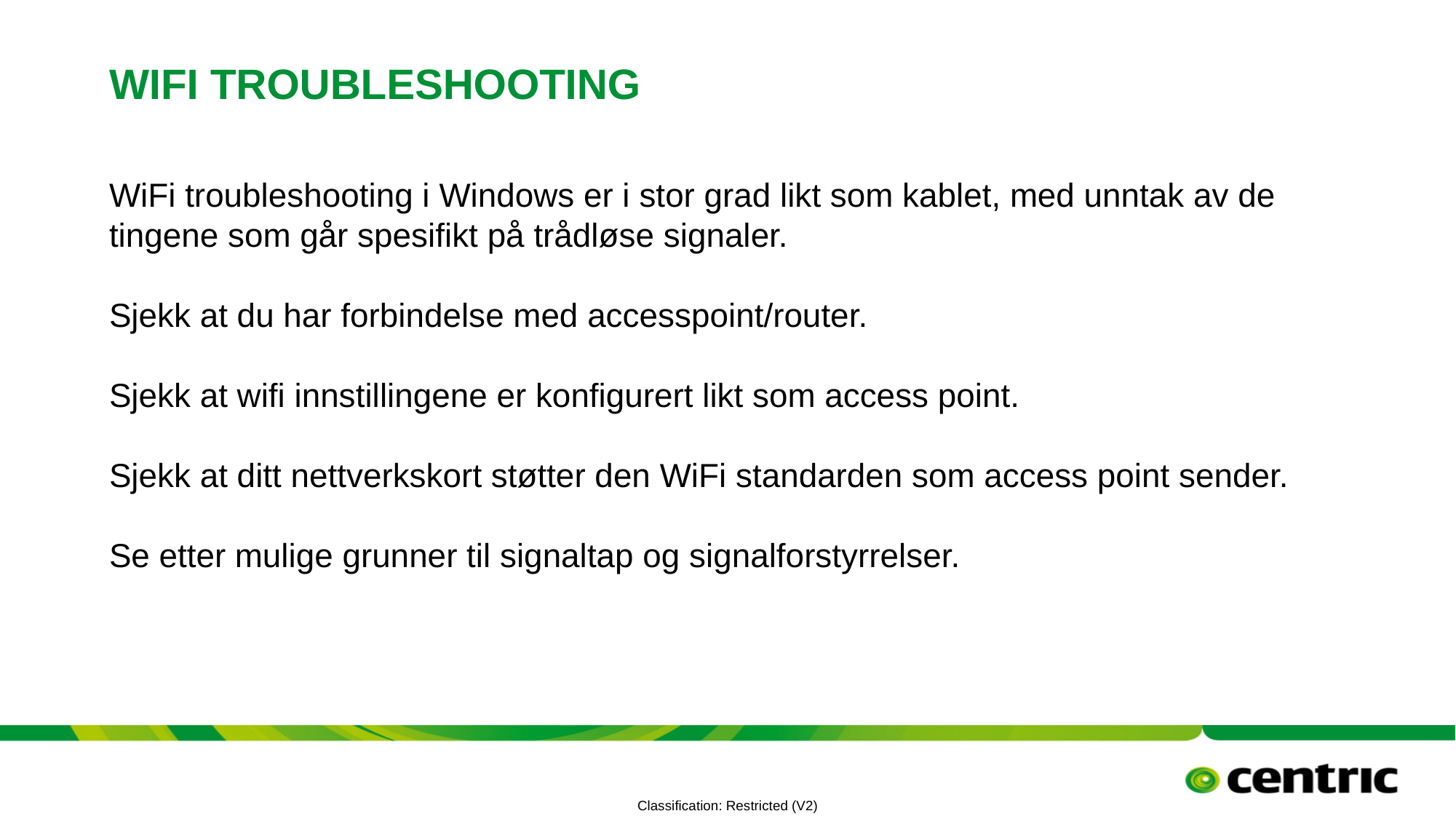

# Wifi troubleshooting
WiFi troubleshooting i Windows er i stor grad likt som kablet, med unntak av de tingene som går spesifikt på trådløse signaler.

Sjekk at du har forbindelse med accesspoint/router.

Sjekk at wifi innstillingene er konfigurert likt som access point.

Sjekk at ditt nettverkskort støtter den WiFi standarden som access point sender.

Se etter mulige grunner til signaltap og signalforstyrrelser.